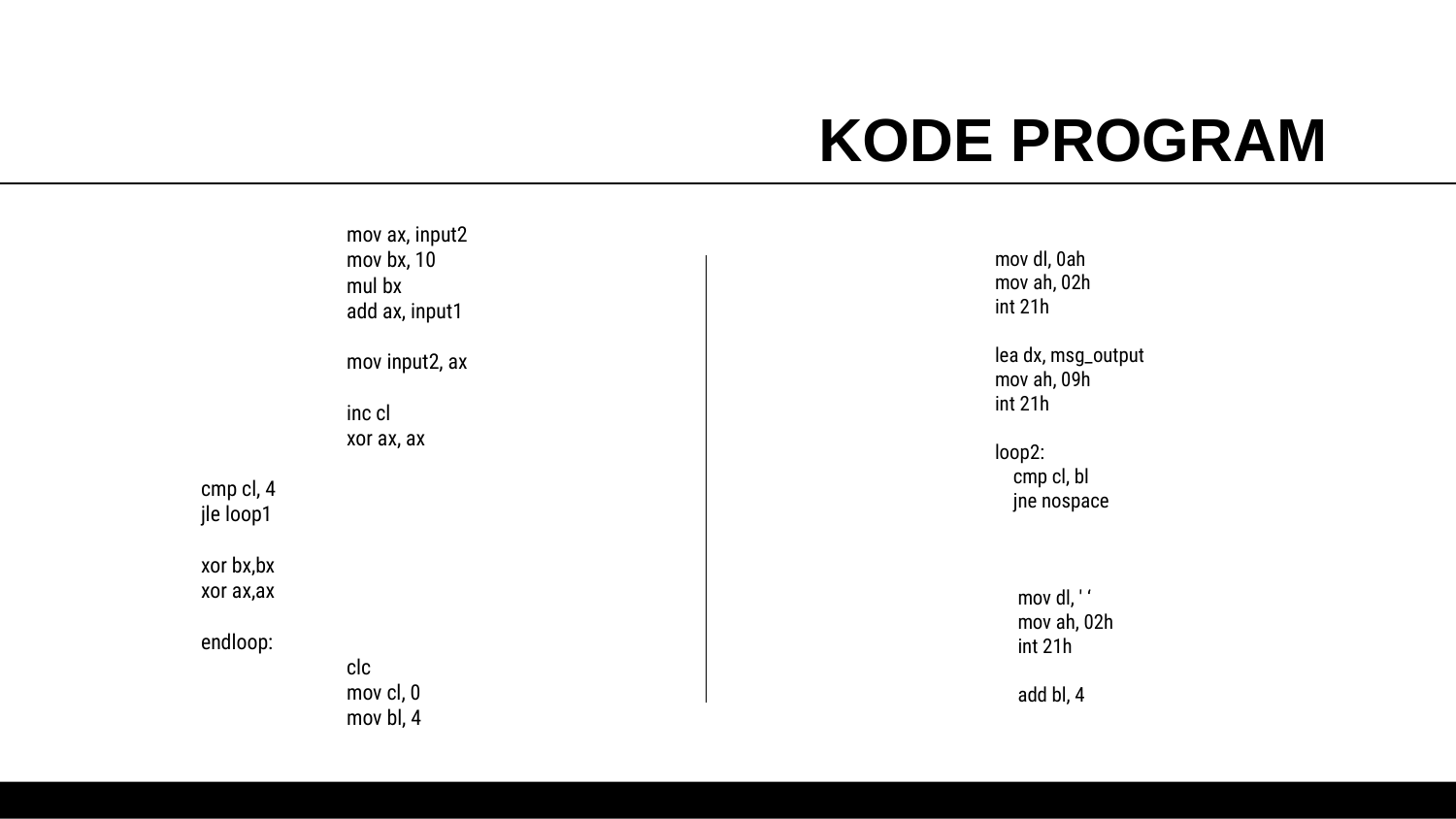

# KODE PROGRAM
		mov ax, input2
		mov bx, 10
		mul bx
		add ax, input1

		mov input2, ax

		inc cl
		xor ax, ax

	cmp cl, 4
	jle loop1

	xor bx,bx
	xor ax,ax

	endloop:
		clc
		mov cl, 0
		mov bl, 4

		mov dl, 0ah
		mov ah, 02h
		int 21h

		lea dx, msg_output
		mov ah, 09h
		int 21h

		loop2:
		    cmp cl, bl
		    jne nospace

		     mov dl, ' ‘
		     mov ah, 02h
		     int 21h

		     add bl, 4